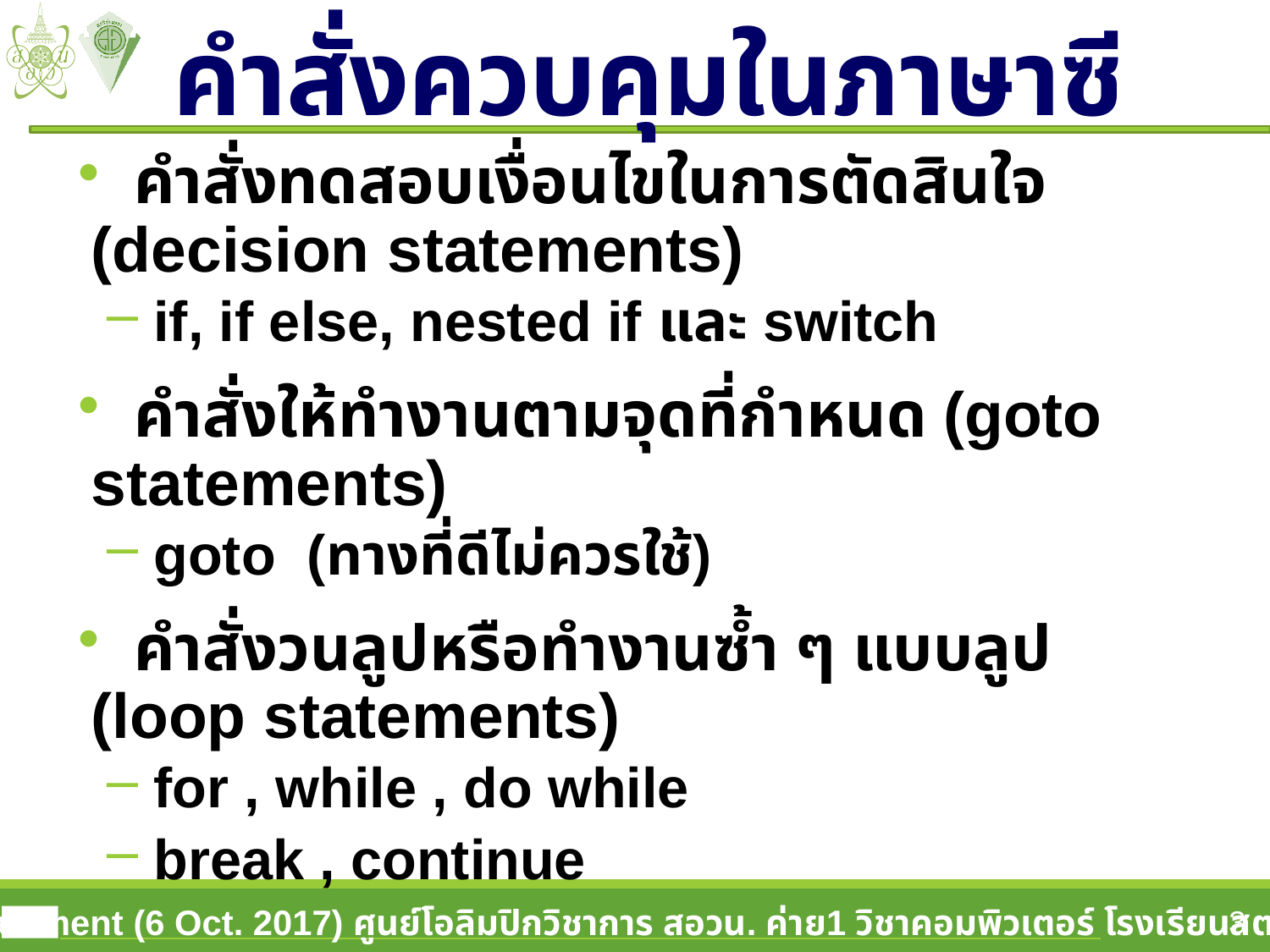

# คำสั่งควบคุมในภาษาซี
  คำสั่งทดสอบเงื่อนไขในการตัดสินใจ (decision statements)
 if, if else, nested if และ switch
  คำสั่งให้ทำงานตามจุดที่กำหนด (goto statements)
 goto  (ทางที่ดีไม่ควรใช้)
  คำสั่งวนลูปหรือทำงานซ้ำ ๆ แบบลูป (loop statements)
 for , while , do while
 break , continue
3